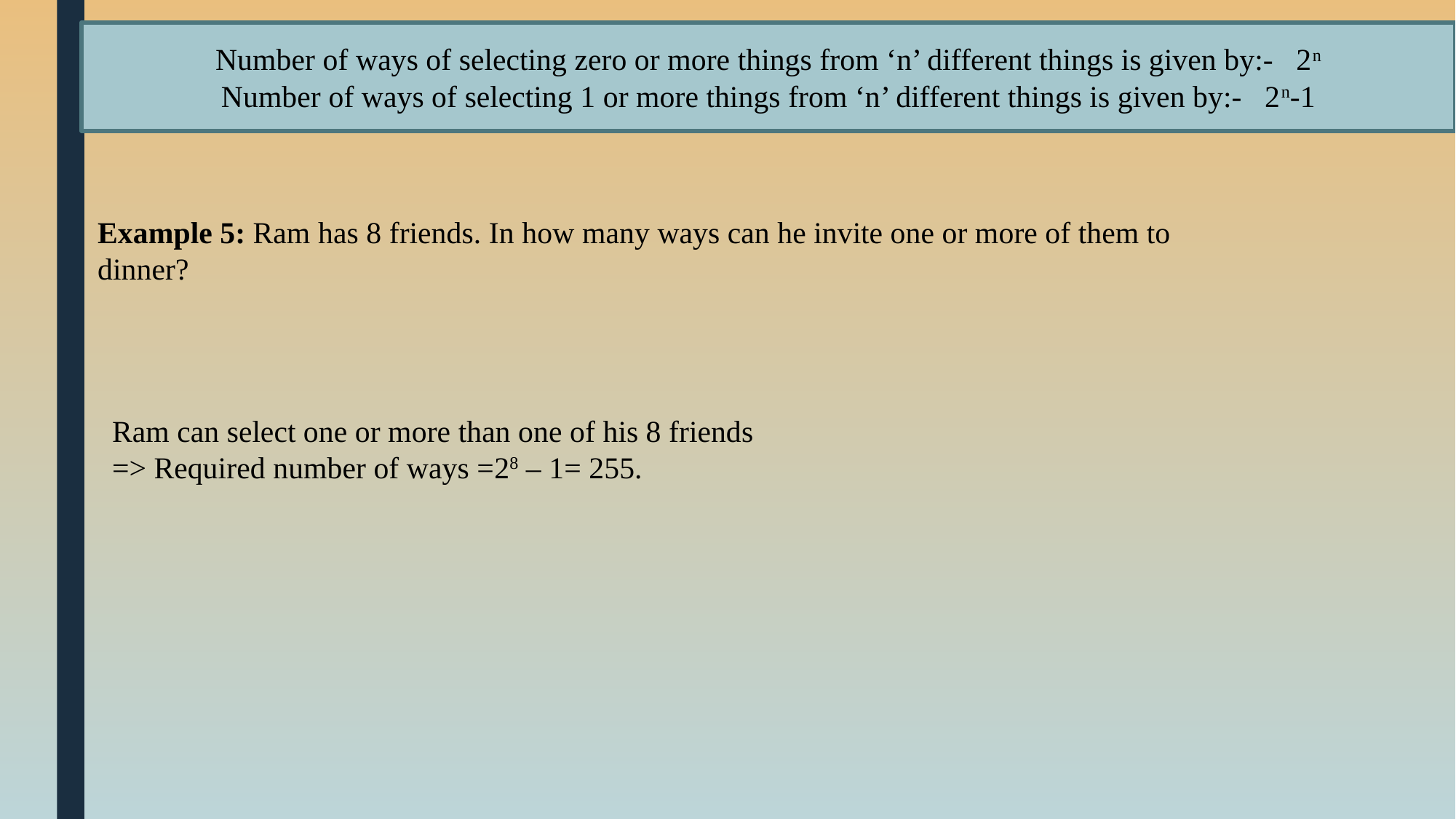

Number of ways of selecting zero or more things from ‘n’ different things is given by:-   2n
Number of ways of selecting 1 or more things from ‘n’ different things is given by:-   2n-1
Example 5: Ram has 8 friends. In how many ways can he invite one or more of them to dinner?

Ram can select one or more than one of his 8 friends
=> Required number of ways =28 – 1= 255.